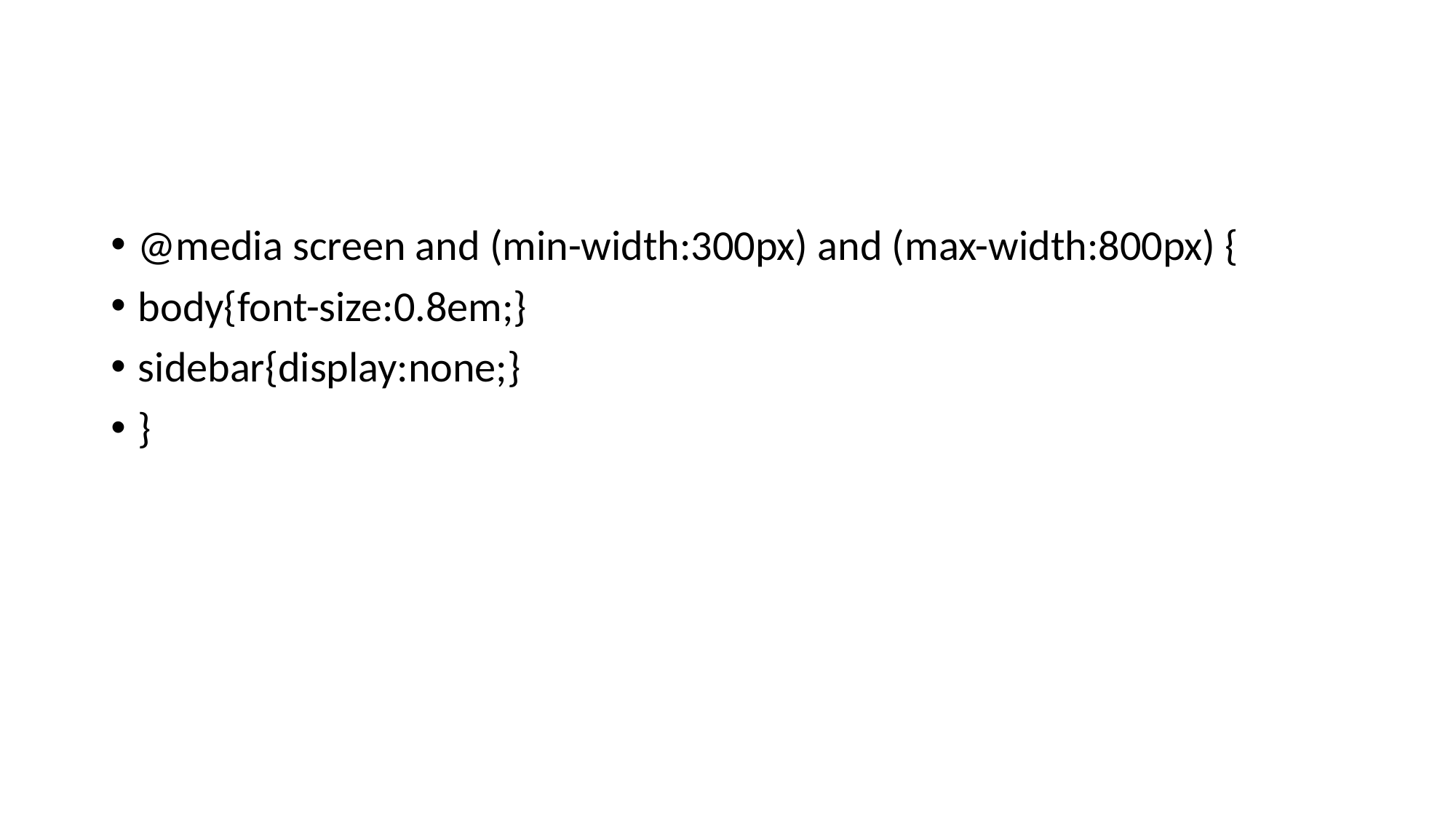

#
@media screen and (min-width:300px) and (max-width:800px) {
body{font-size:0.8em;}
sidebar{display:none;}
}